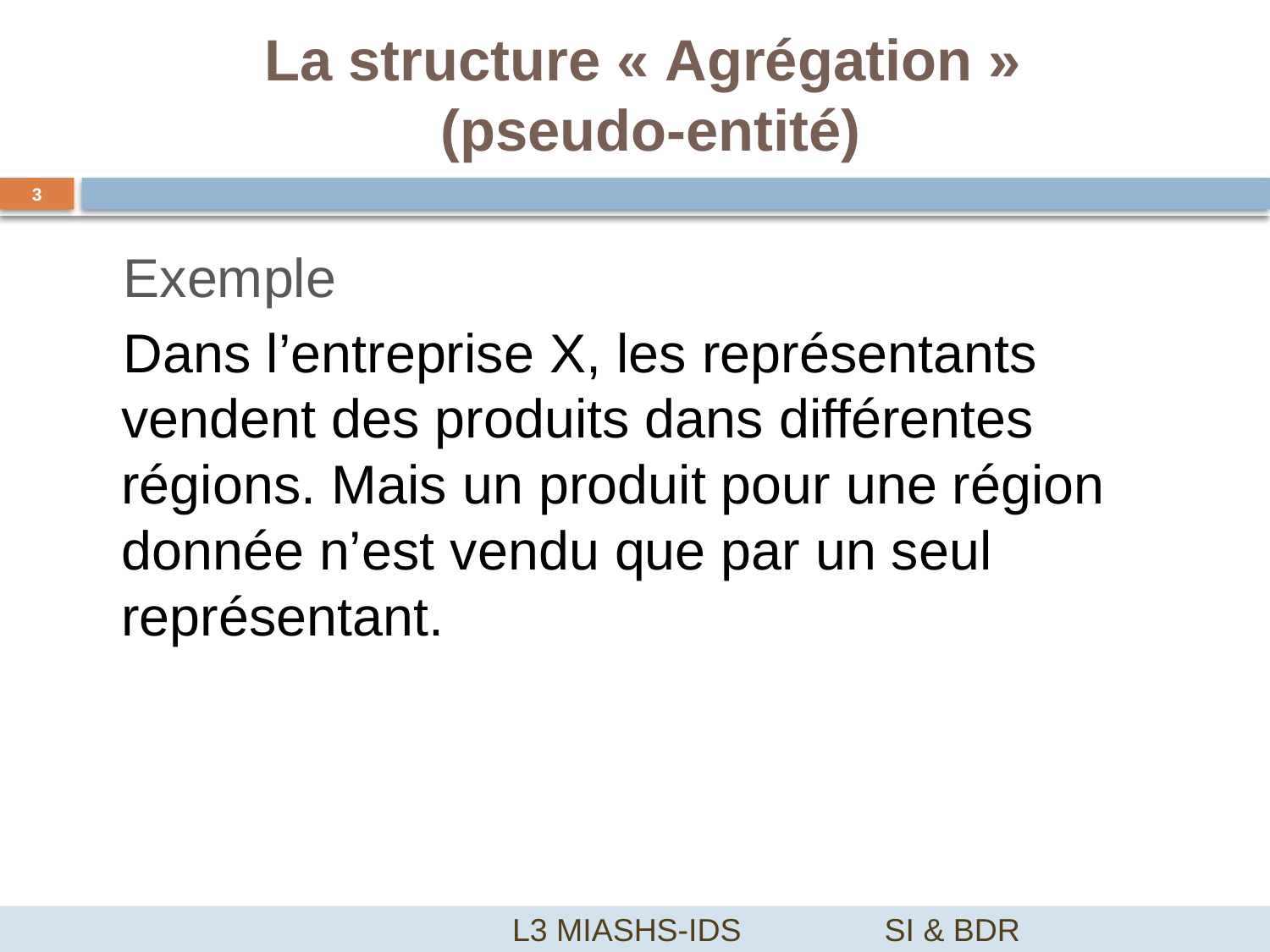

# La structure « Agrégation » (pseudo-entité)
3
Exemple
Dans l’entreprise X, les représentants vendent des produits dans différentes régions. Mais un produit pour une région donnée n’est vendu que par un seul représentant.

		 L3 MIASHS-IDS		SI & BDR